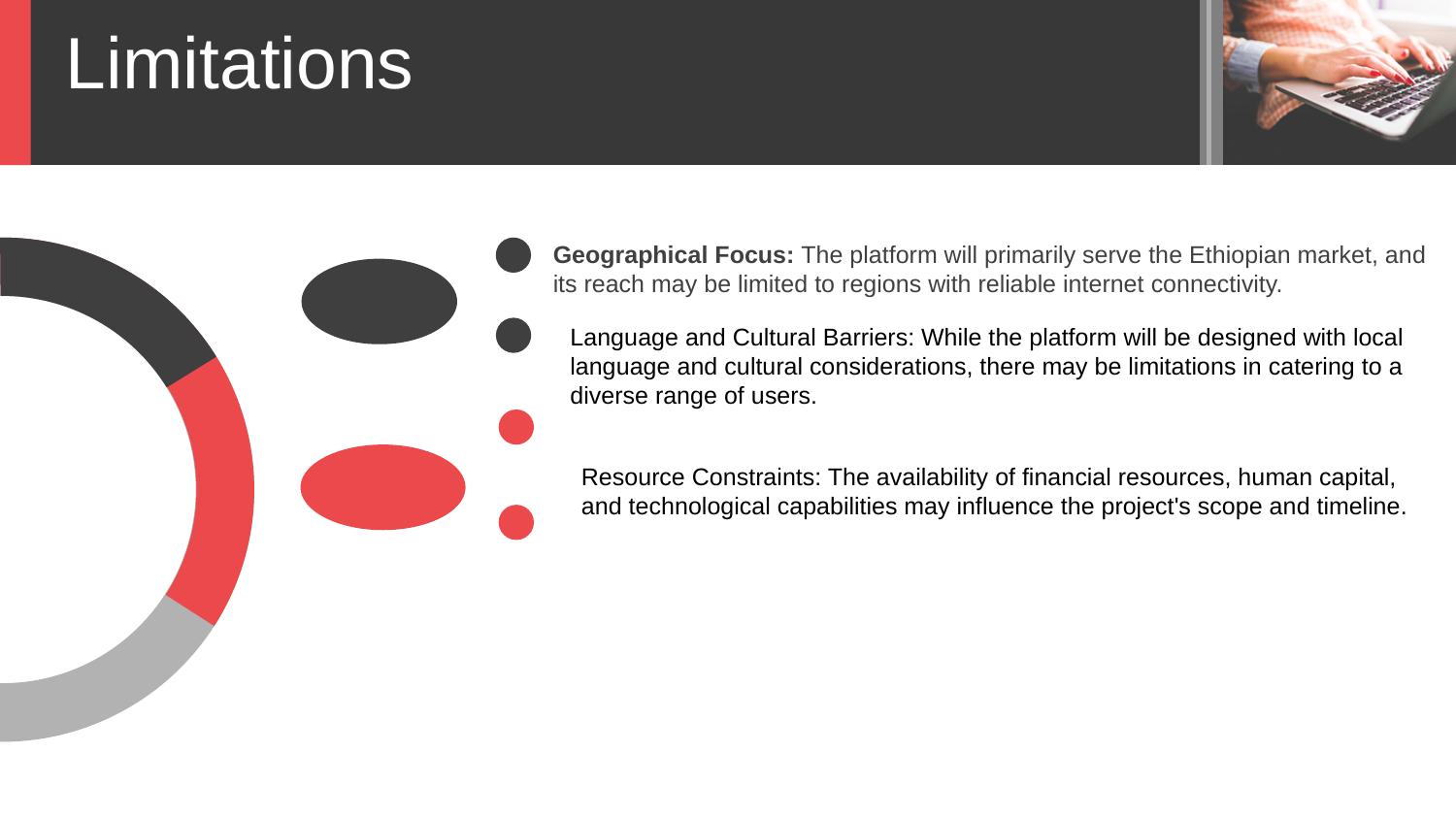

Limitations

Geographical Focus: The platform will primarily serve the Ethiopian market, and its reach may be limited to regions with reliable internet connectivity.

Language and Cultural Barriers: While the platform will be designed with local language and cultural considerations, there may be limitations in catering to a diverse range of users.
Resource Constraints: The availability of financial resources, human capital, and technological capabilities may influence the project's scope and timeline.